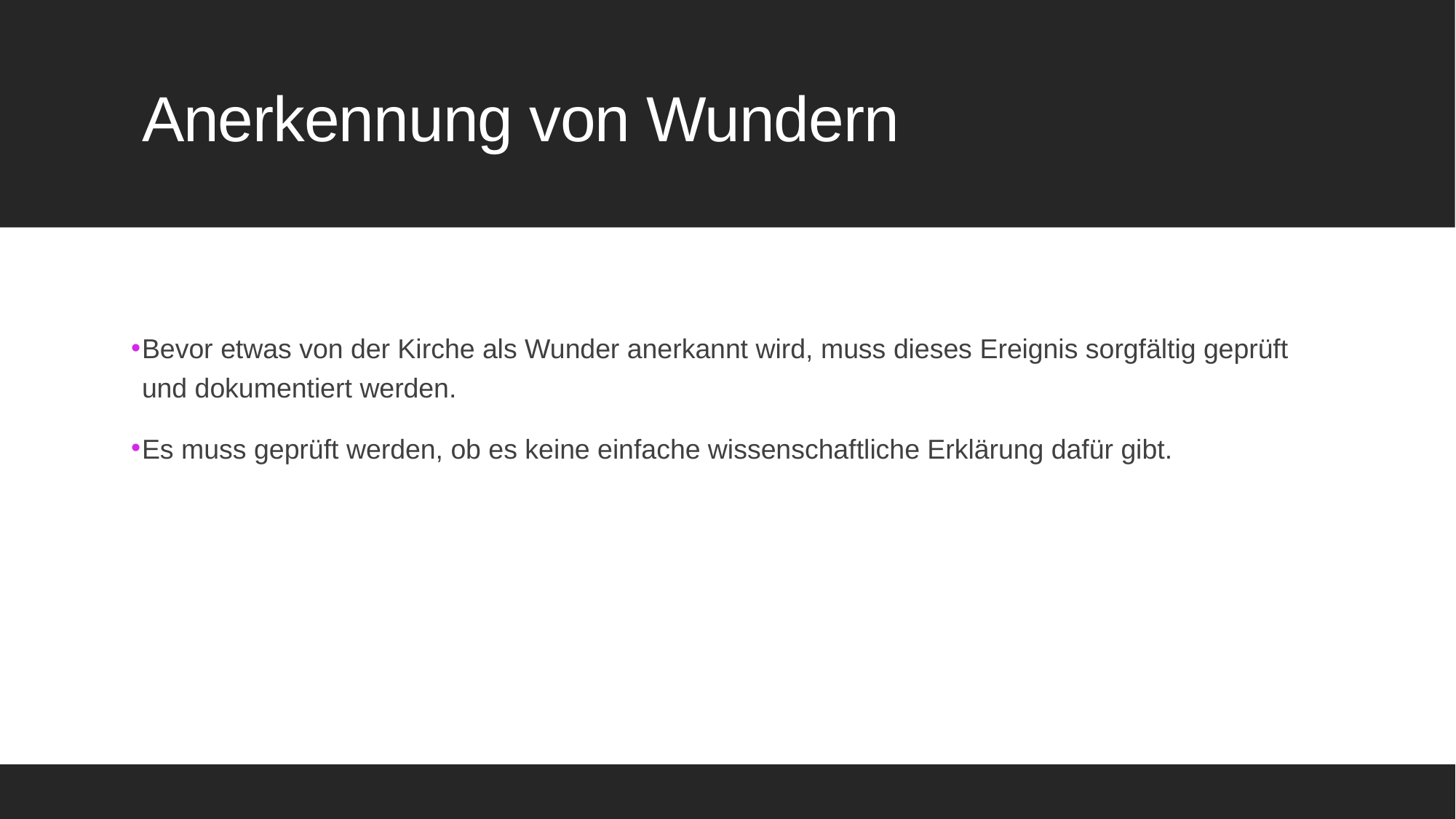

# Anerkennung von Wundern
Bevor etwas von der Kirche als Wunder anerkannt wird, muss dieses Ereignis sorgfältig geprüft und dokumentiert werden.
Es muss geprüft werden, ob es keine einfache wissenschaftliche Erklärung dafür gibt.